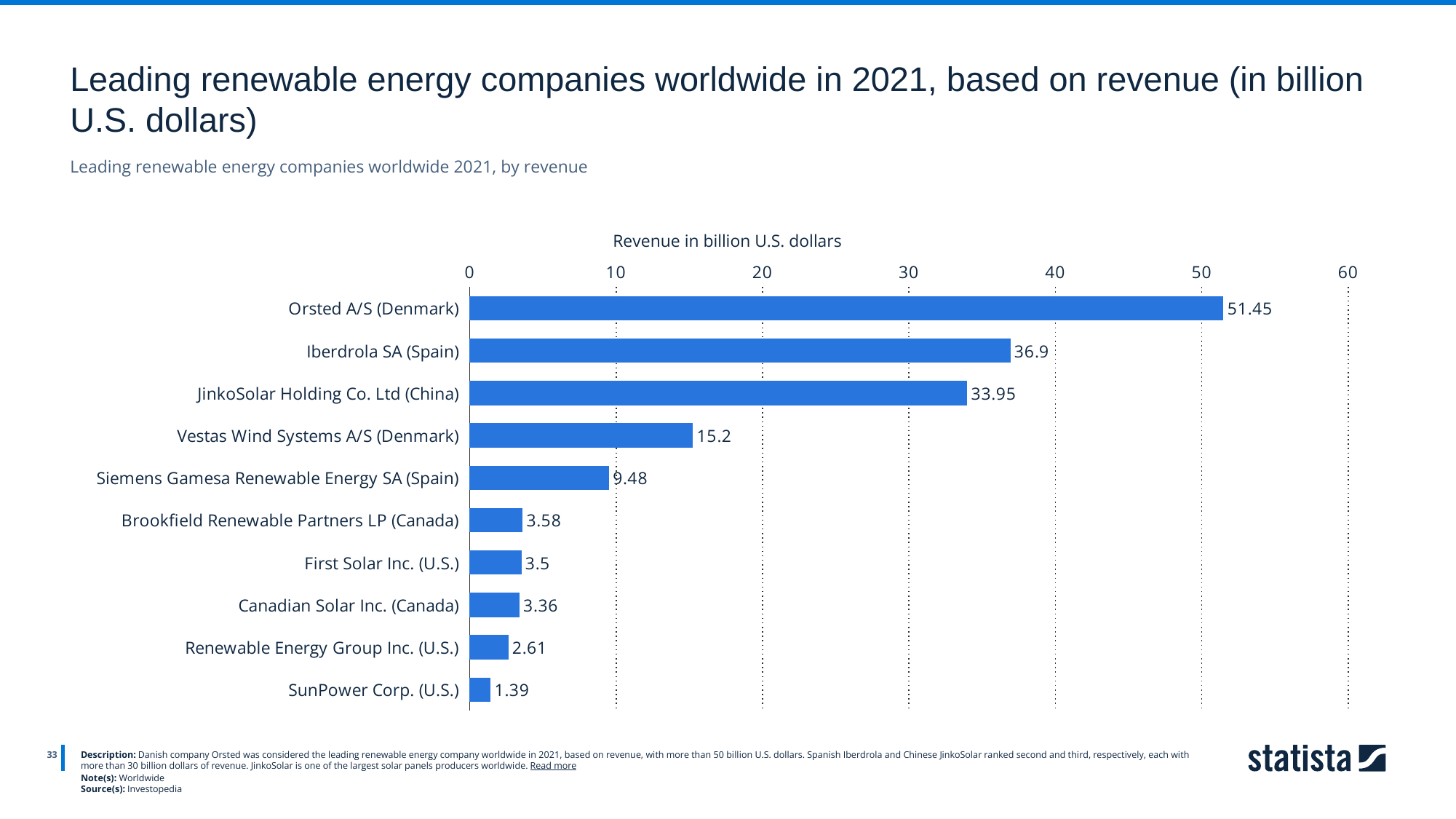

Leading renewable energy companies worldwide in 2021, based on revenue (in billion U.S. dollars)
Leading renewable energy companies worldwide 2021, by revenue
Revenue in billion U.S. dollars

### Chart

| Category | Column1 |
|---|---|
| Orsted A/S (Denmark) | 51.45 |
| Iberdrola SA (Spain) | 36.9 |
| JinkoSolar Holding Co. Ltd (China) | 33.95 |
| Vestas Wind Systems A/S (Denmark) | 15.2 |
| Siemens Gamesa Renewable Energy SA (Spain) | 9.48 |
| Brookfield Renewable Partners LP (Canada) | 3.58 |
| First Solar Inc. (U.S.) | 3.5 |
| Canadian Solar Inc. (Canada) | 3.36 |
| Renewable Energy Group Inc. (U.S.) | 2.61 |
| SunPower Corp. (U.S.) | 1.39 |
33
Description: Danish company Orsted was considered the leading renewable energy company worldwide in 2021, based on revenue, with more than 50 billion U.S. dollars. Spanish Iberdrola and Chinese JinkoSolar ranked second and third, respectively, each with more than 30 billion dollars of revenue. JinkoSolar is one of the largest solar panels producers worldwide. Read more
Note(s): Worldwide
Source(s): Investopedia